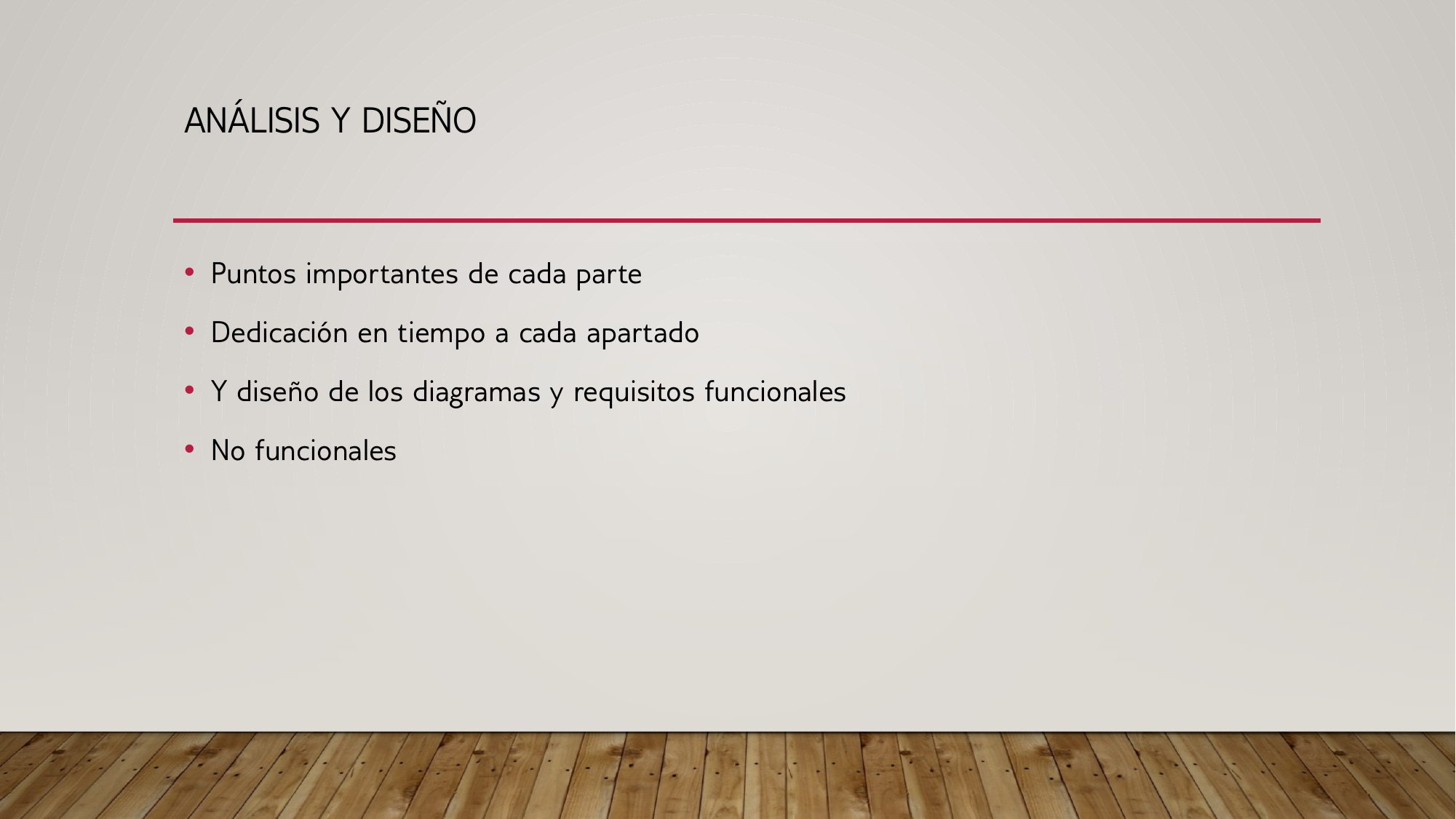

# Análisis y diseño
Puntos importantes de cada parte
Dedicación en tiempo a cada apartado
Y diseño de los diagramas y requisitos funcionales
No funcionales